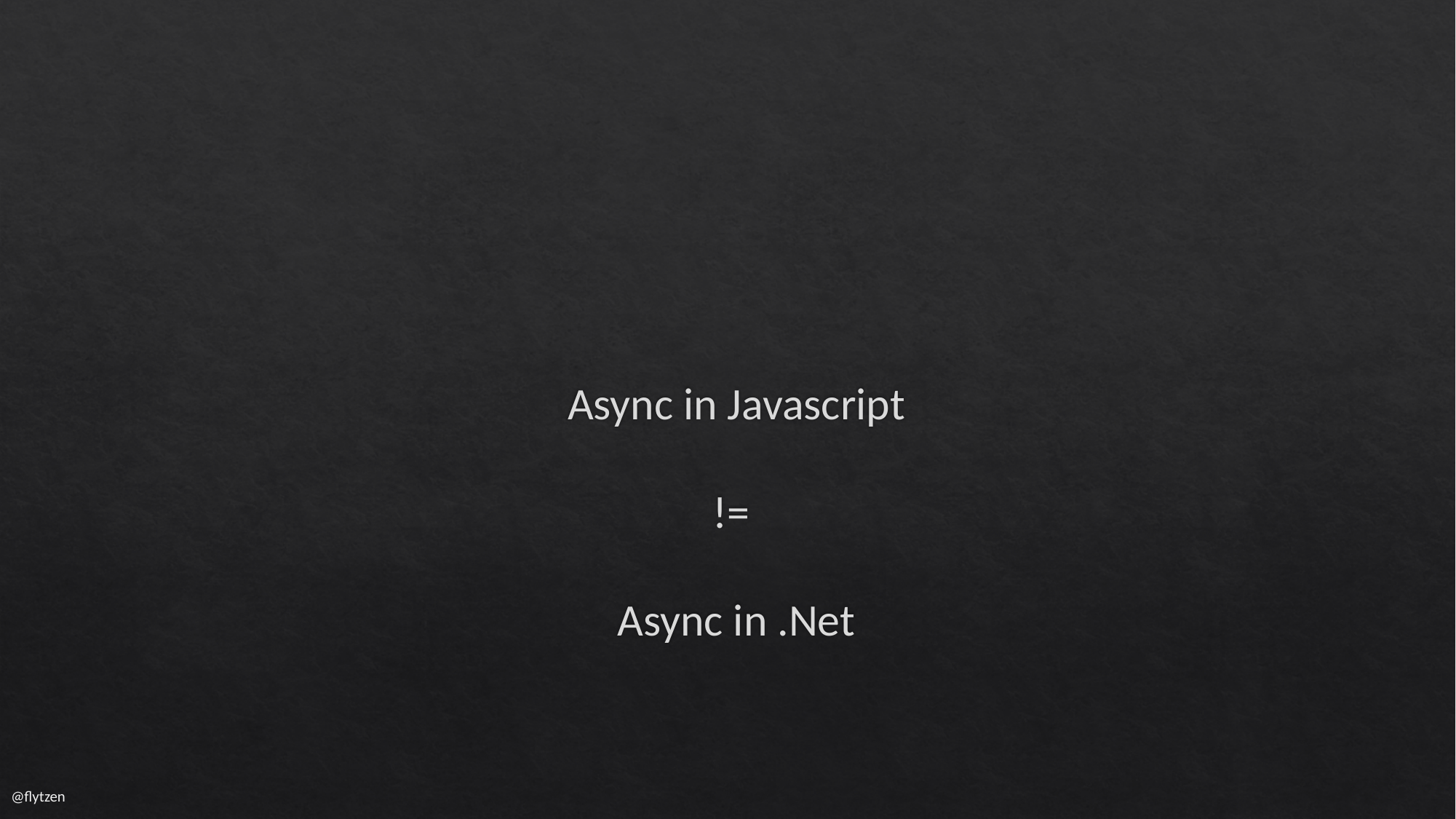

# Async in Javascript != Async in .Net
@flytzen